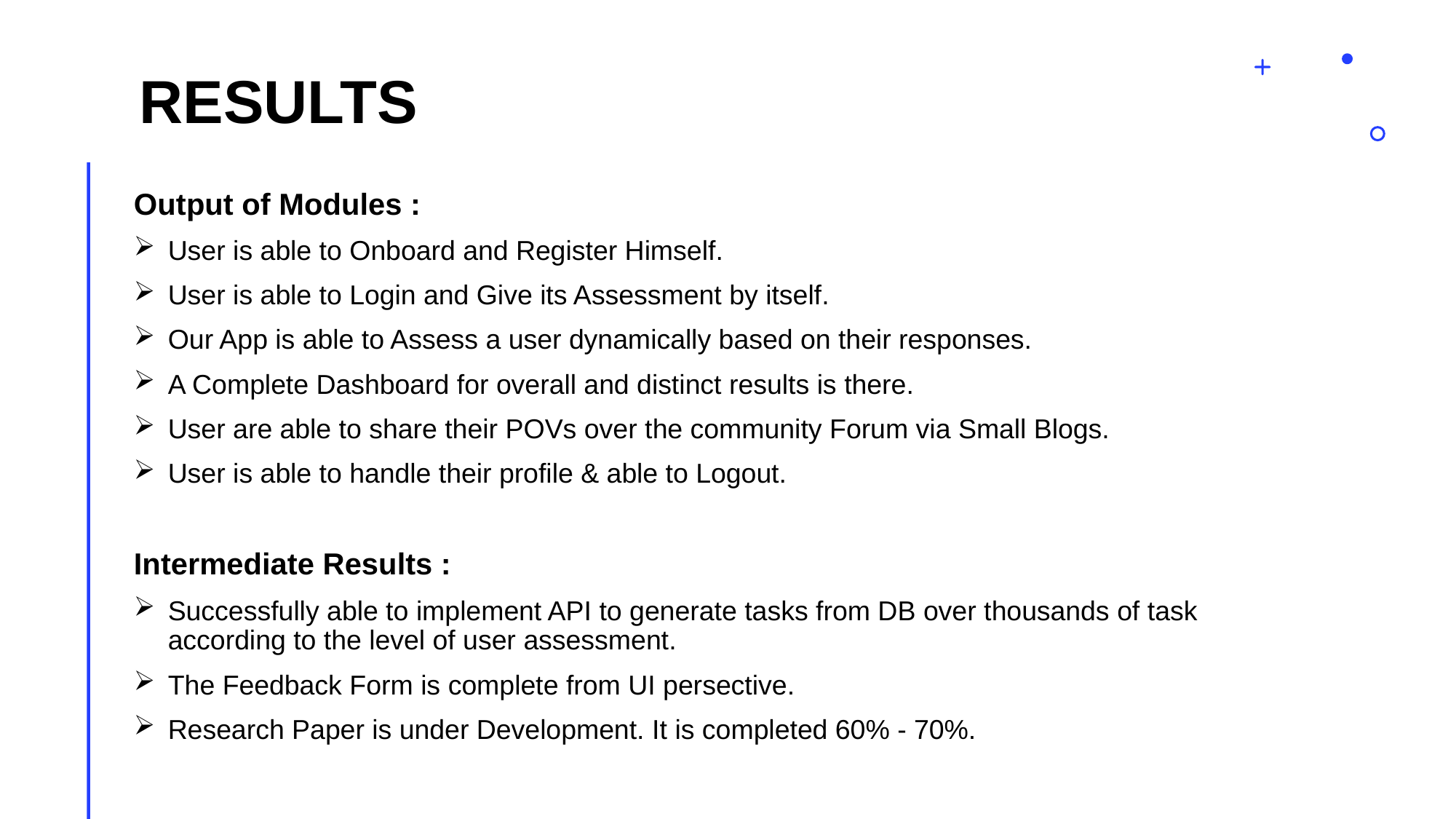

# Results
Output of Modules :
User is able to Onboard and Register Himself.
User is able to Login and Give its Assessment by itself.
Our App is able to Assess a user dynamically based on their responses.
A Complete Dashboard for overall and distinct results is there.
User are able to share their POVs over the community Forum via Small Blogs.
User is able to handle their profile & able to Logout.

Intermediate Results :
Successfully able to implement API to generate tasks from DB over thousands of task according to the level of user assessment.
The Feedback Form is complete from UI persective.
Research Paper is under Development. It is completed 60% - 70%.